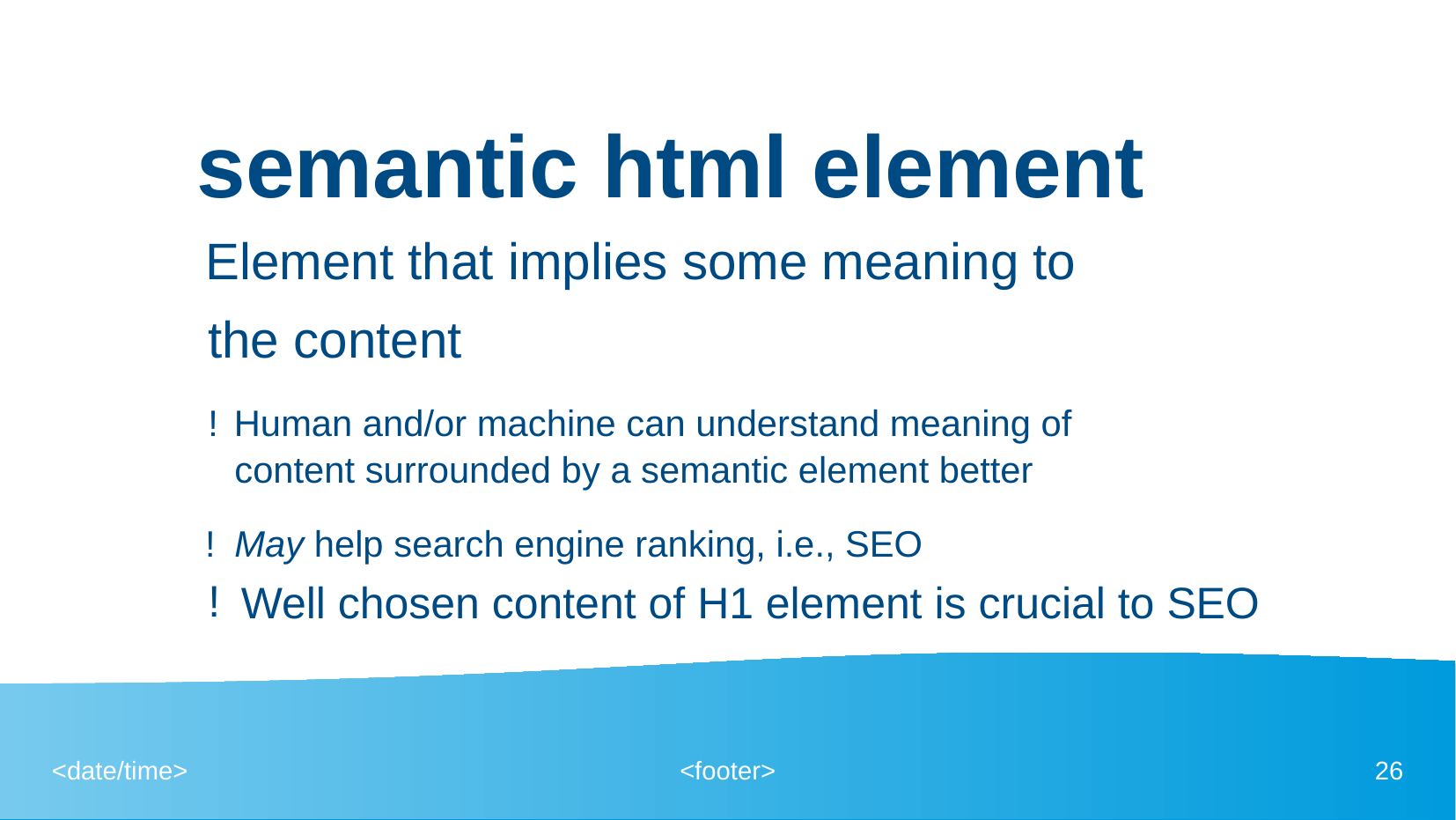

semantic html element
Element that implies some meaning to
the content
!
Human and/or machine can understand meaning of
content surrounded by a semantic element better
!
May help search engine ranking, i.e., SEO
!
Well chosen content of H1 element is crucial to SEO